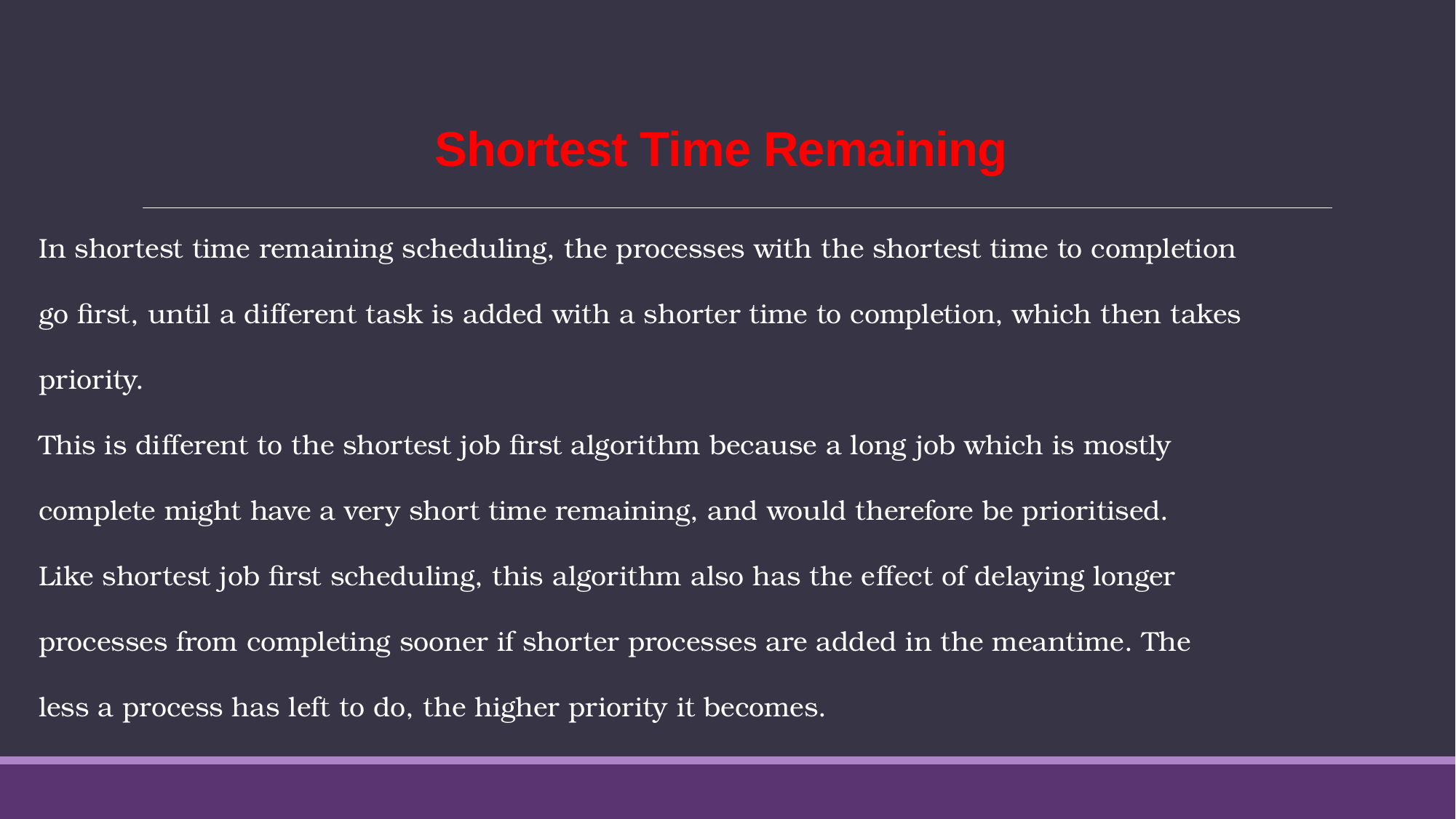

# Shortest Time Remaining
In shortest time remaining scheduling, the processes with the shortest time to completion go first, until a different task is added with a shorter time to completion, which then takes priority.
This is different to the shortest job first algorithm because a long job which is mostly complete might have a very short time remaining, and would therefore be prioritised.
Like shortest job first scheduling, this algorithm also has the effect of delaying longer processes from completing sooner if shorter processes are added in the meantime. The less a process has left to do, the higher priority it becomes.